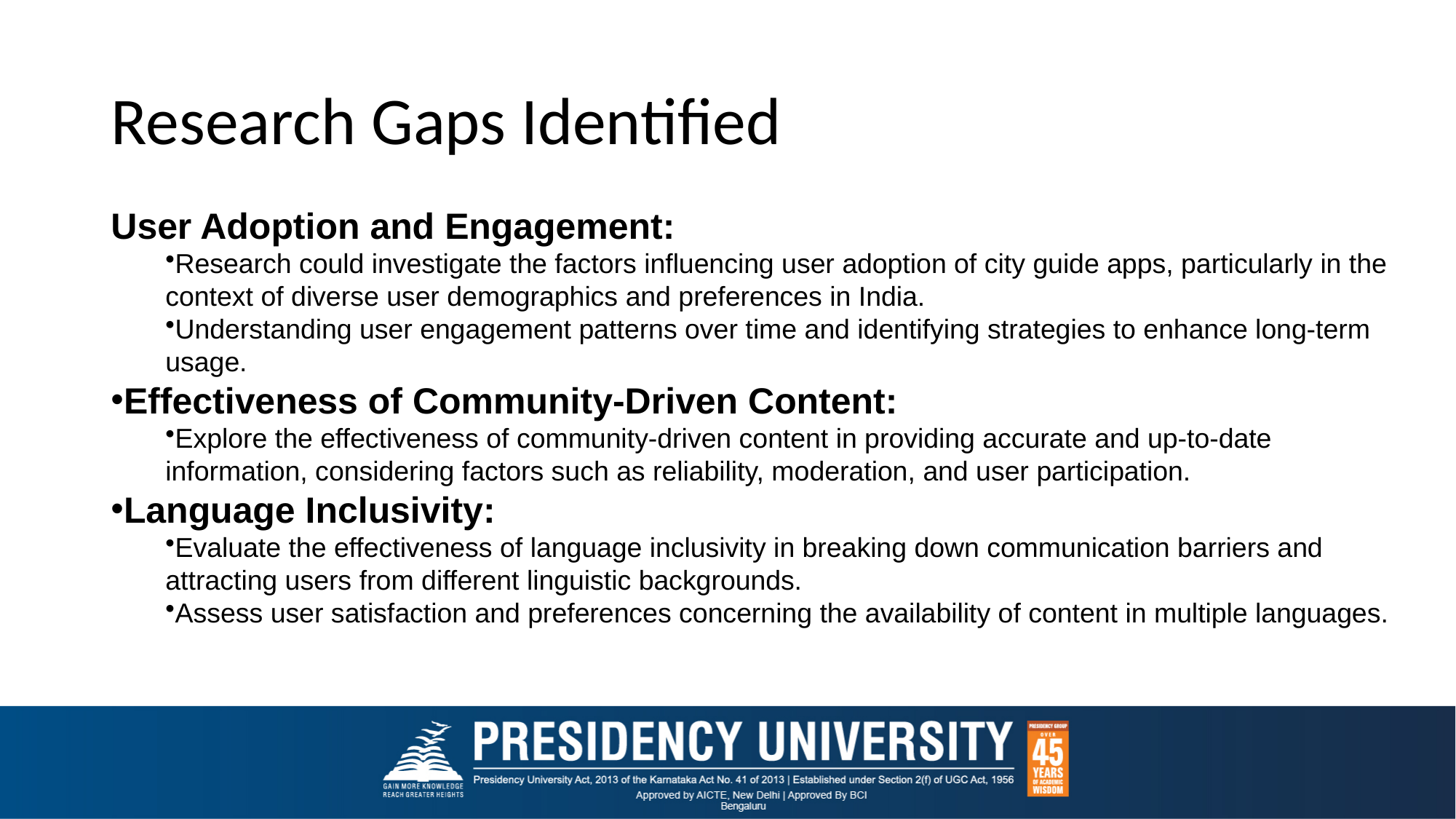

# Research Gaps Identified
User Adoption and Engagement:
Research could investigate the factors influencing user adoption of city guide apps, particularly in the context of diverse user demographics and preferences in India.
Understanding user engagement patterns over time and identifying strategies to enhance long-term usage.
Effectiveness of Community-Driven Content:
Explore the effectiveness of community-driven content in providing accurate and up-to-date information, considering factors such as reliability, moderation, and user participation.
Language Inclusivity:
Evaluate the effectiveness of language inclusivity in breaking down communication barriers and attracting users from different linguistic backgrounds.
Assess user satisfaction and preferences concerning the availability of content in multiple languages.